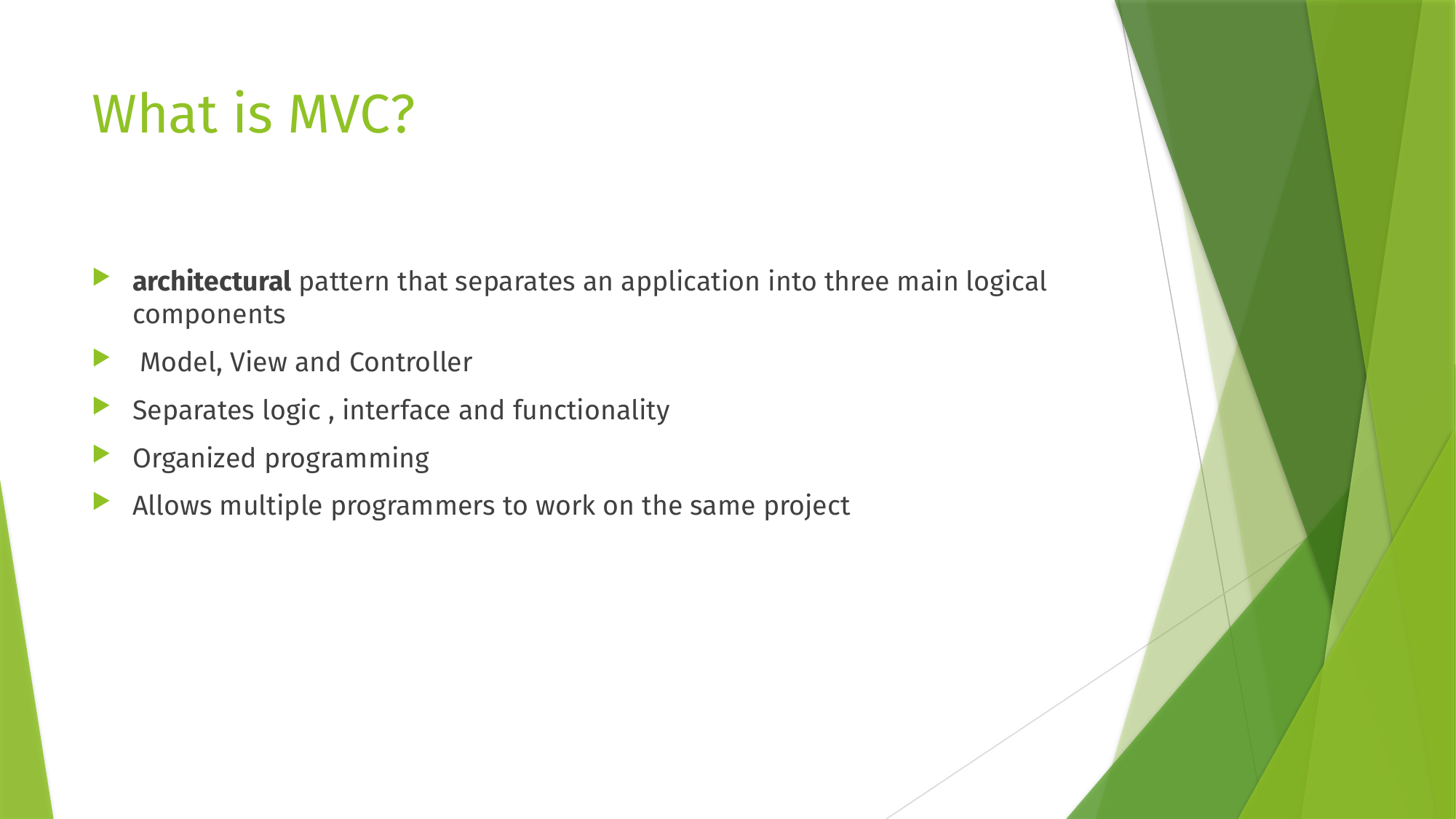

# What is MVC?
architectural pattern that separates an application into three main logical components
 Model, View and Controller
Separates logic , interface and functionality
Organized programming
Allows multiple programmers to work on the same project